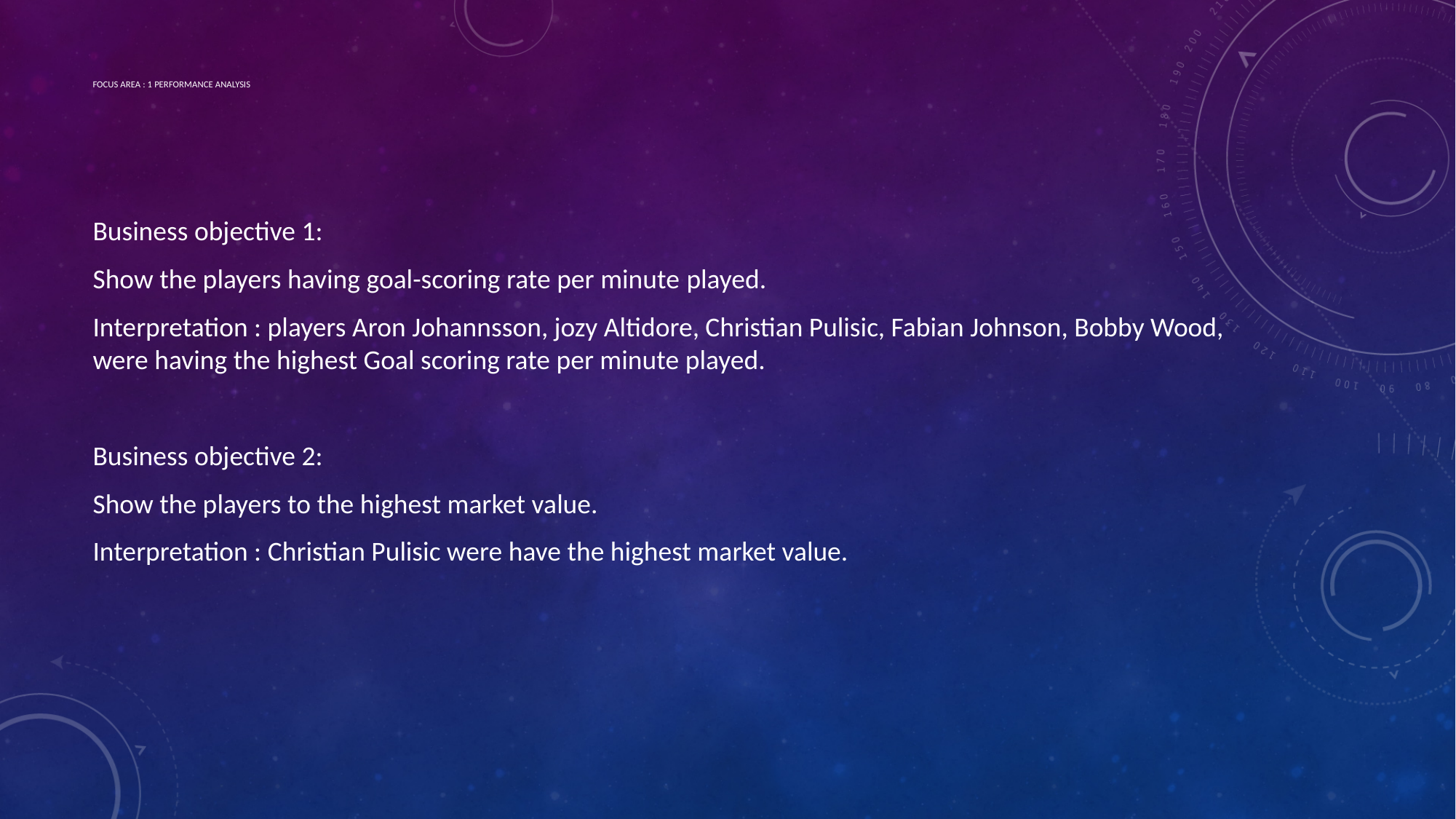

# Focus Area : 1 performance analysis

Business objective 1:
Show the players having goal-scoring rate per minute played.
Interpretation : players Aron Johannsson, jozy Altidore, Christian Pulisic, Fabian Johnson, Bobby Wood, were having the highest Goal scoring rate per minute played.

Business objective 2:
Show the players to the highest market value.
Interpretation : Christian Pulisic were have the highest market value.